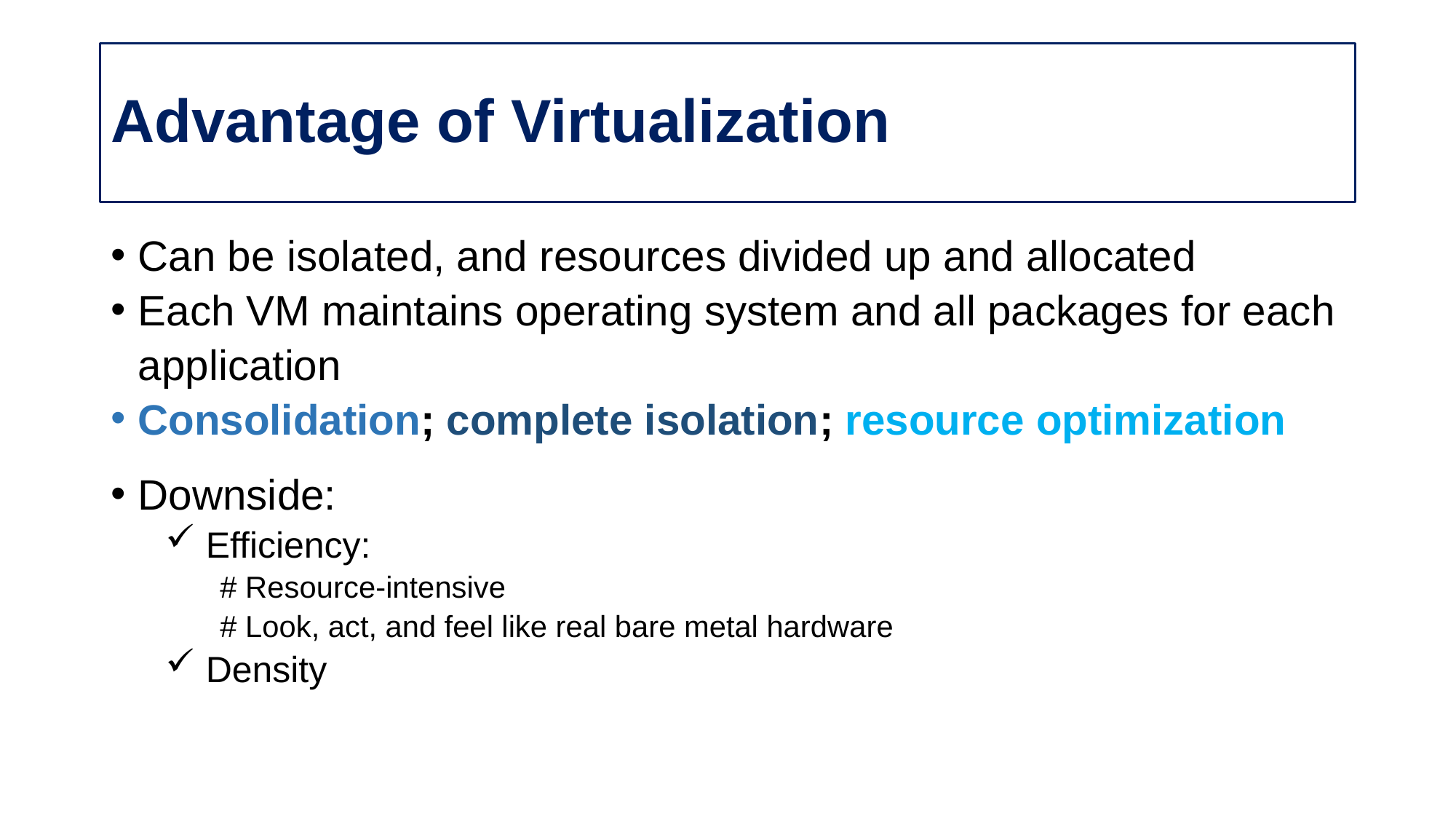

# Advantage of Virtualization
Can be isolated, and resources divided up and allocated
Each VM maintains operating system and all packages for each application
Consolidation; complete isolation; resource optimization
Downside:
 Efficiency:
# Resource-intensive
# Look, act, and feel like real bare metal hardware
 Density